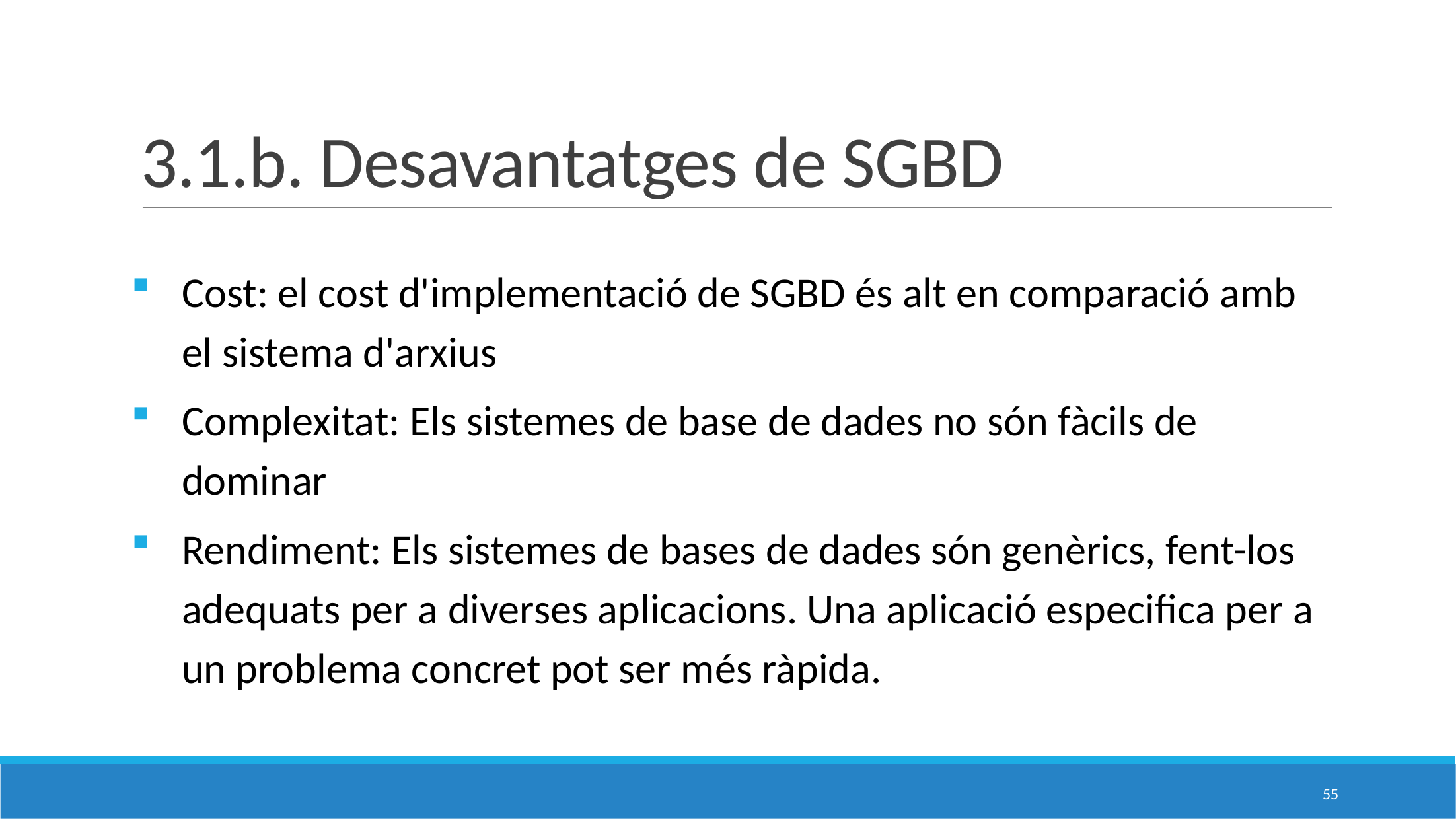

# 3.1.b. Desavantatges de SGBD

Cost: el cost d'implementació de SGBD és alt en comparació amb el sistema d'arxius
Complexitat: Els sistemes de base de dades no són fàcils de dominar
Rendiment: Els sistemes de bases de dades són genèrics, fent-los adequats per a diverses aplicacions. Una aplicació especifica per a un problema concret pot ser més ràpida.

55